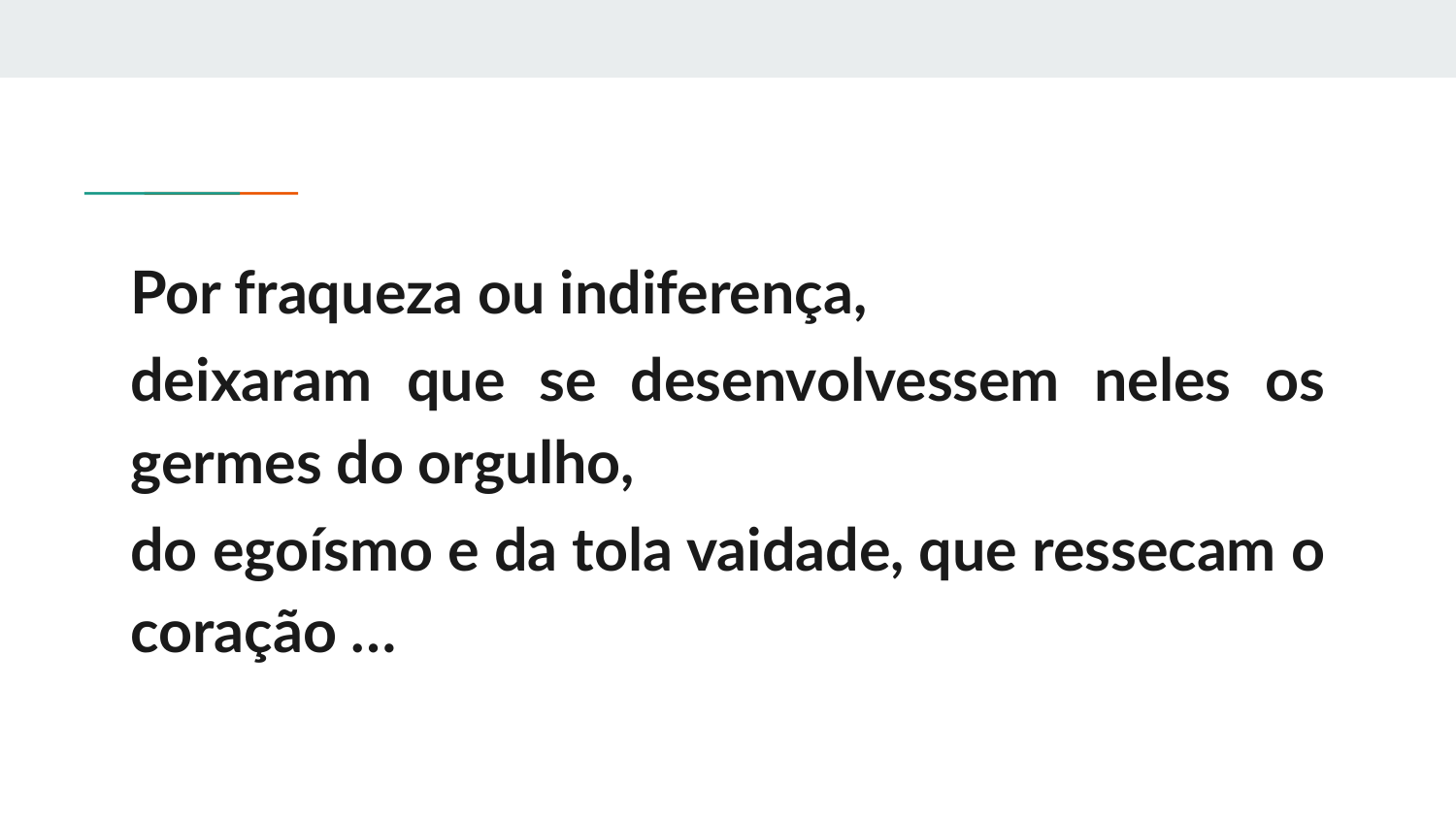

Por fraqueza ou indiferença,
deixaram que se desenvolvessem neles os germes do orgulho,
do egoísmo e da tola vaidade, que ressecam o coração …